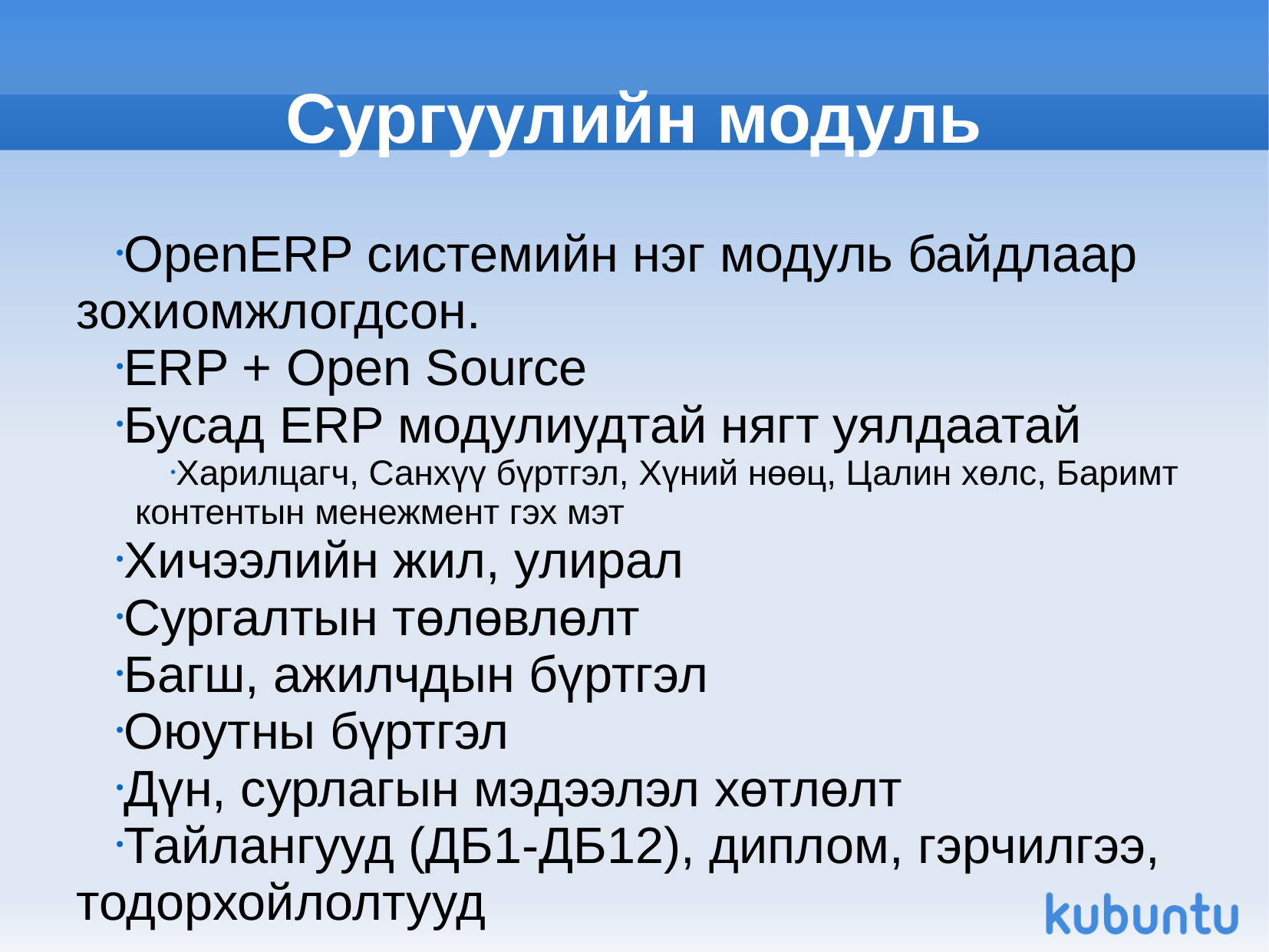

Сургуулийн модуль
OpenERP системийн нэг модуль байдлаар зохиомжлогдсон.
ERP + Open Source
Бусад ERP модулиудтай нягт уялдаатай
Харилцагч, Санхүү бүртгэл, Хүний нөөц, Цалин хөлс, Баримт контентын менежмент гэх мэт
Хичээлийн жил, улирал
Сургалтын төлөвлөлт
Багш, ажилчдын бүртгэл
Оюутны бүртгэл
Дүн, сурлагын мэдээлэл хөтлөлт
Тайлангууд (ДБ1-ДБ12), диплом, гэрчилгээ, тодорхойлолтууд